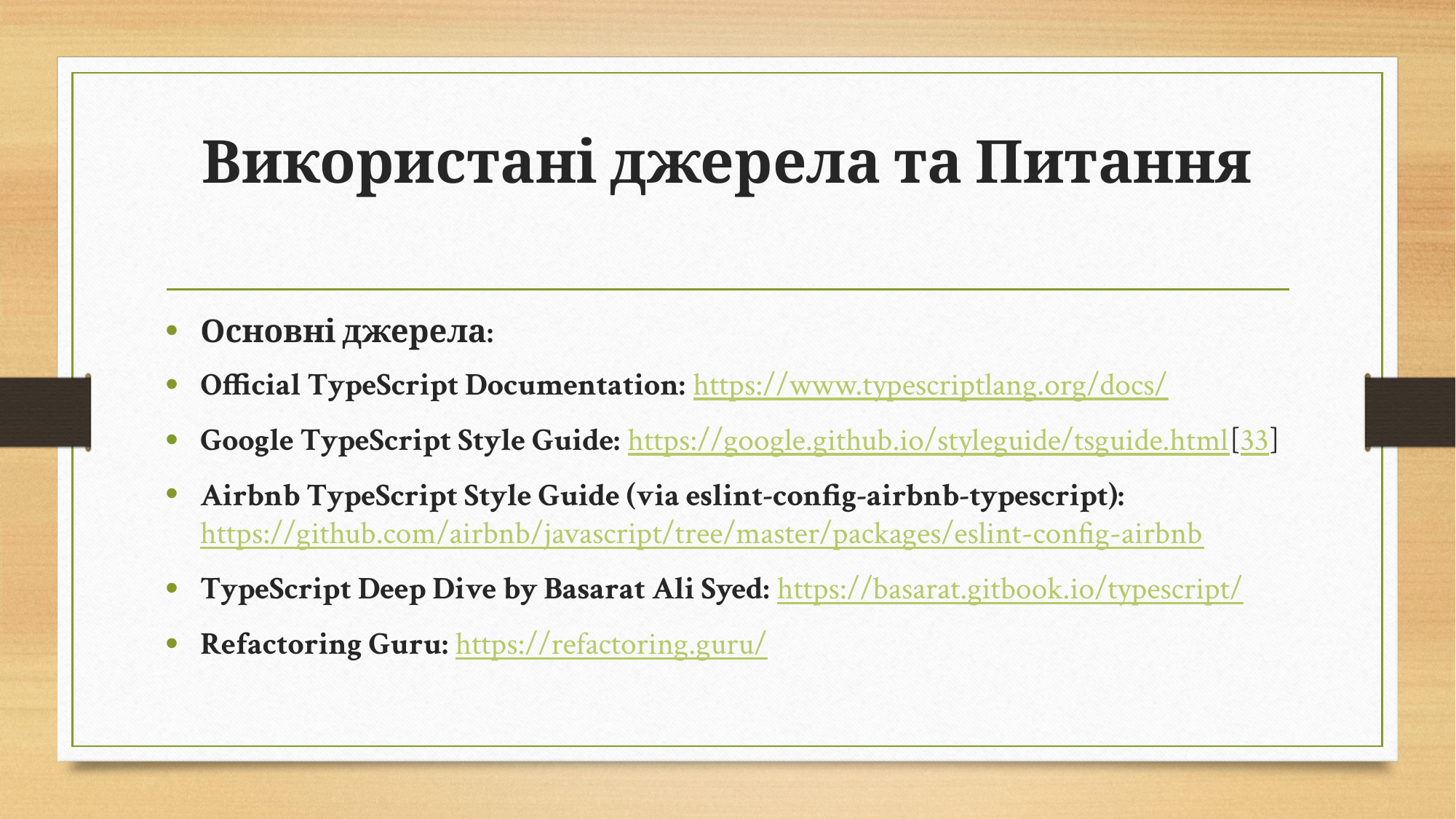

# Використані джерела та Питання
Основні джерела:
Official TypeScript Documentation: https://www.typescriptlang.org/docs/
Google TypeScript Style Guide: https://google.github.io/styleguide/tsguide.html[33]
Airbnb TypeScript Style Guide (via eslint-config-airbnb-typescript): https://github.com/airbnb/javascript/tree/master/packages/eslint-config-airbnb
TypeScript Deep Dive by Basarat Ali Syed: https://basarat.gitbook.io/typescript/
Refactoring Guru: https://refactoring.guru/